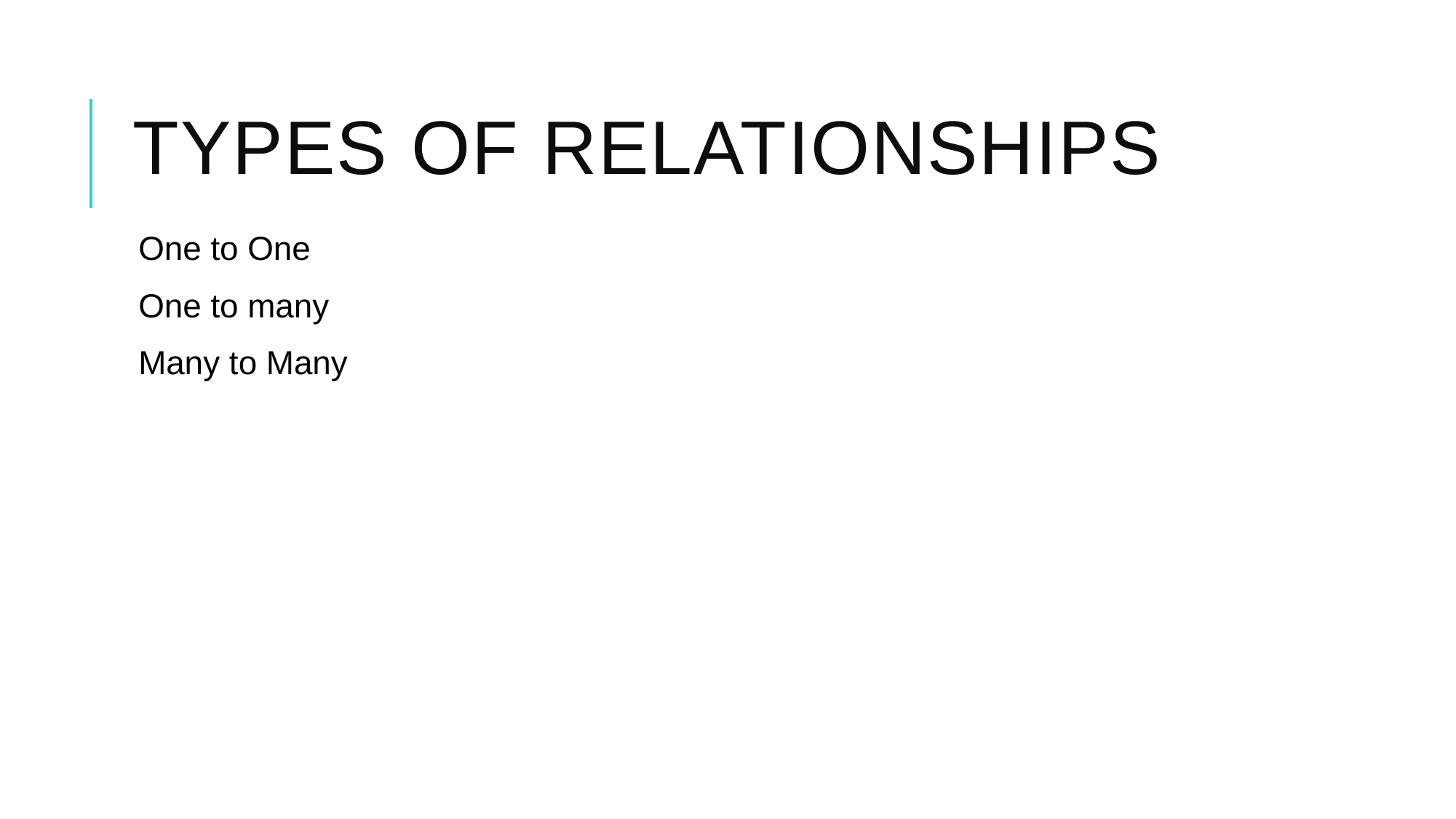

# Types of relationships
One to One
One to many
Many to Many